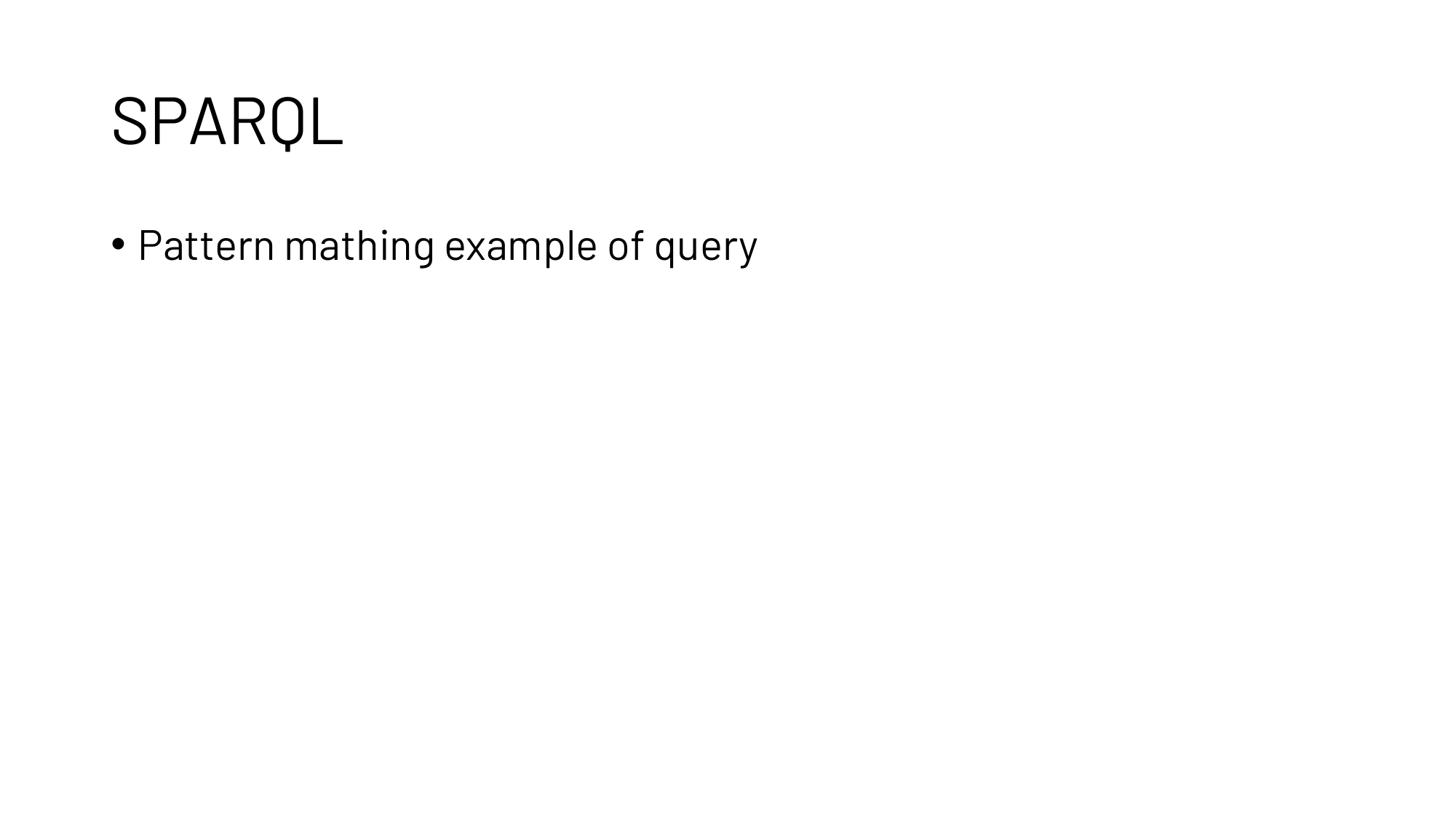

# SPARQL
Pattern mathing example of query